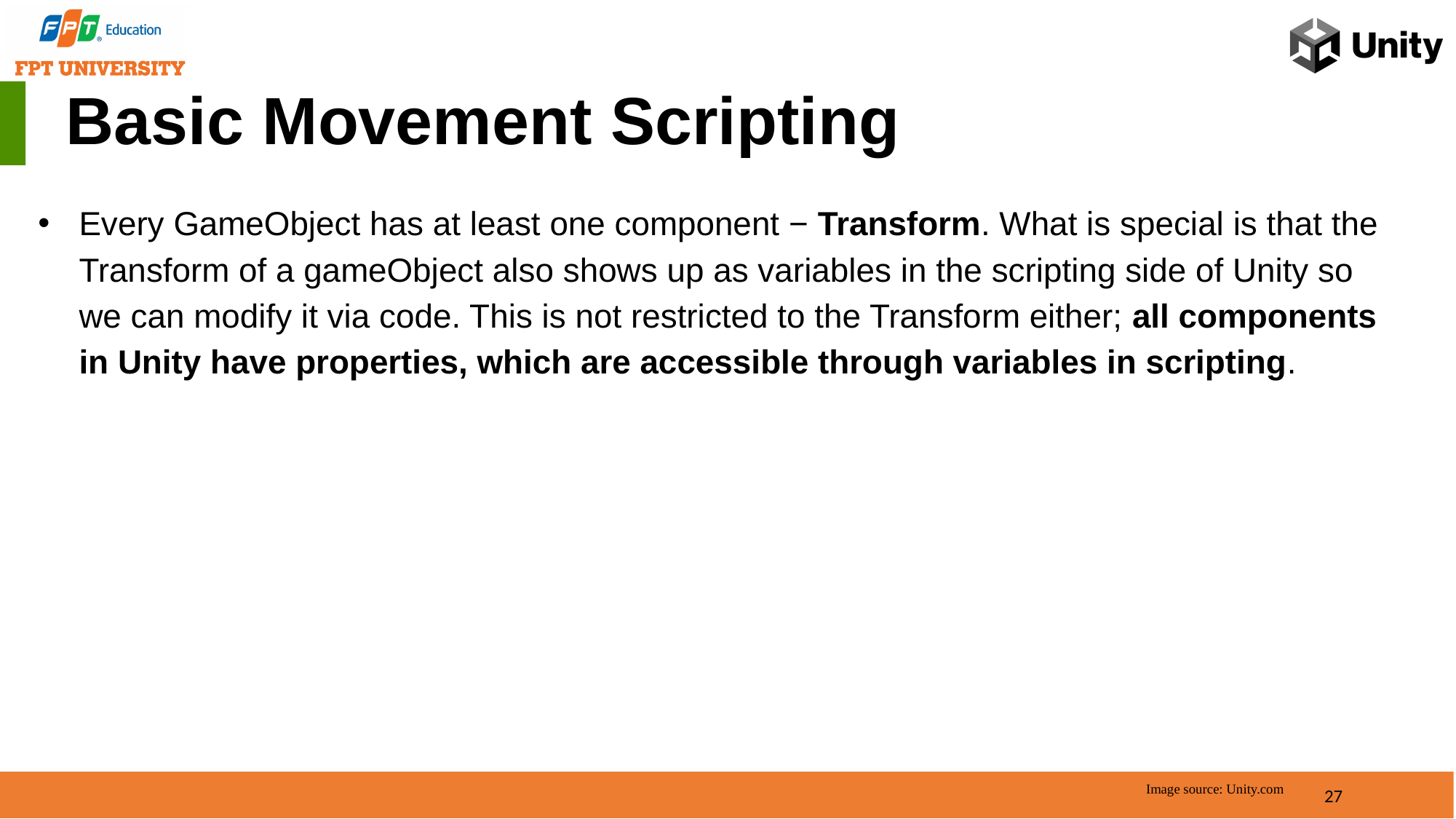

Basic Movement Scripting

Every GameObject has at least one component − Transform. What is special is that the Transform of a gameObject also shows up as variables in the scripting side of Unity so we can modify it via code. This is not restricted to the Transform either; all components in Unity have properties, which are accessible through variables in scripting.
27
Image source: Unity.com